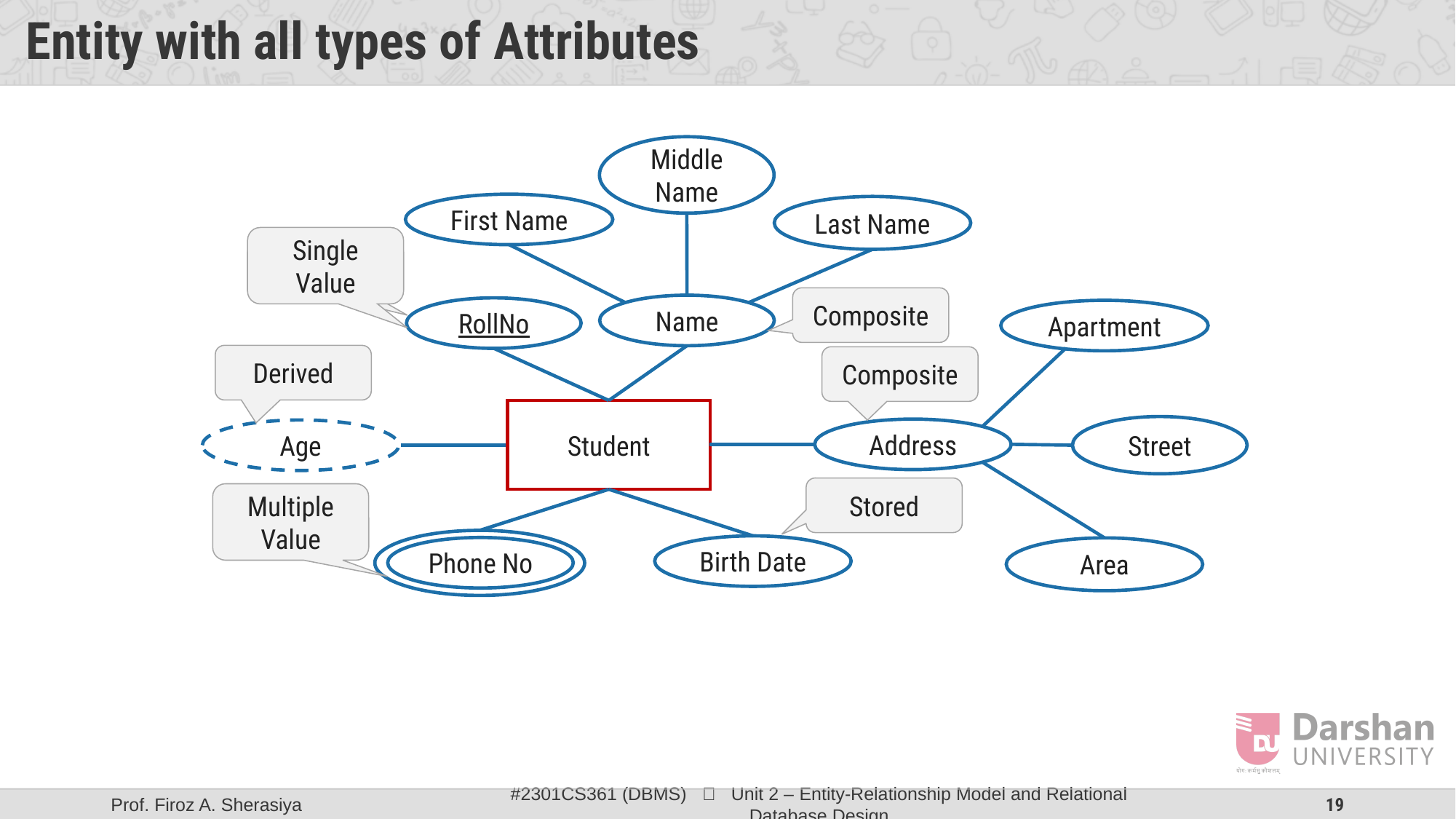

# Entity with all types of Attributes
Middle Name
First Name
Last Name
Single Value
Simple
Composite
Name
RollNo
Apartment
Derived
Composite
Student
Street
Address
Age
Stored
Multiple Value

Birth Date
Phone No
Area